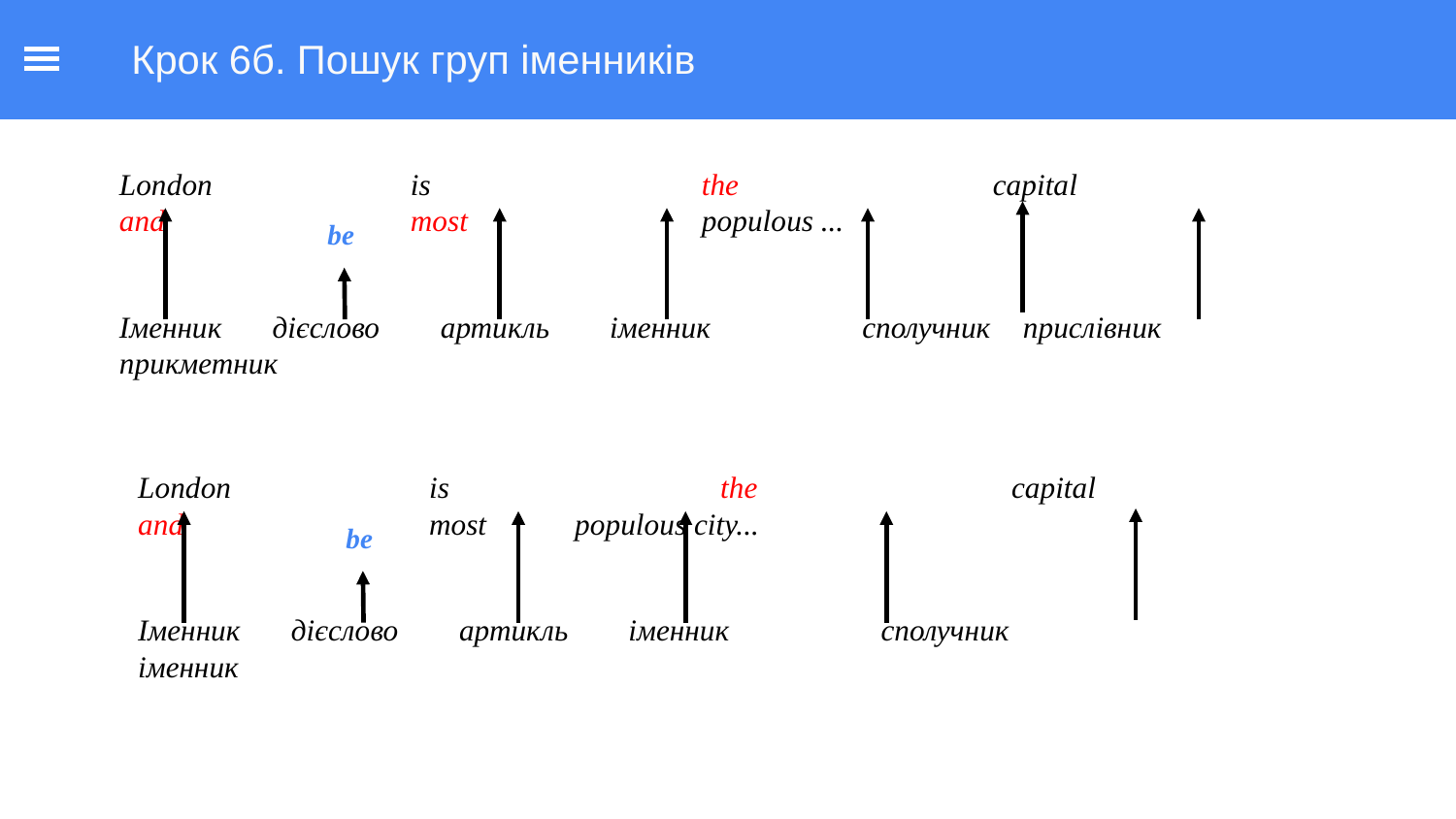

Крок 6б. Пошук груп іменників

London 		is 		the 		capital 		and 		most		populous ...
be
Іменник 	 дієслово 	    артикль        іменник 	  сполучник	    прислівник     прикметник

London 		is 		the 		capital 		and 		most	populous сity...
be
Іменник 	 дієслово 	    артикль        іменник 	  сполучник	        		іменник